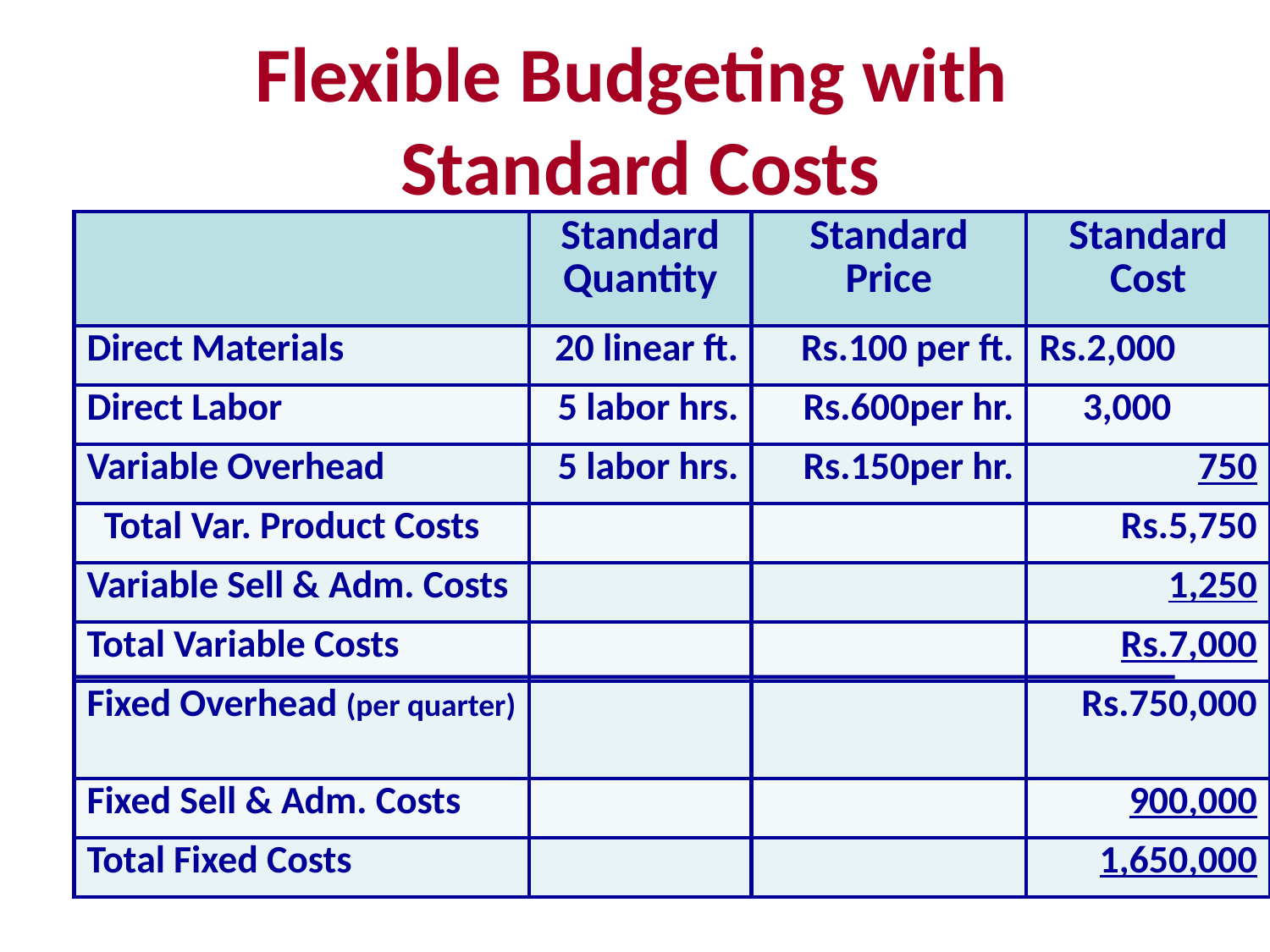

# Flexible Budgeting with Standard Costs
|  | Standard Quantity | Standard Price | Standard Cost |
| --- | --- | --- | --- |
| Direct Materials | 20 linear ft. | Rs.100 per ft. | Rs.2,000 |
| Direct Labor | 5 labor hrs. | Rs.600per hr. | 3,000 |
| Variable Overhead | 5 labor hrs. | Rs.150per hr. | 750 |
| Total Var. Product Costs |  |  | Rs.5,750 |
| Variable Sell & Adm. Costs |  |  | 1,250 |
| Total Variable Costs |  |  | Rs.7,000 |
| Fixed Overhead (per quarter) |  |  | Rs.750,000 |
| Fixed Sell & Adm. Costs |  |  | 900,000 |
| Total Fixed Costs |  |  | 1,650,000 |